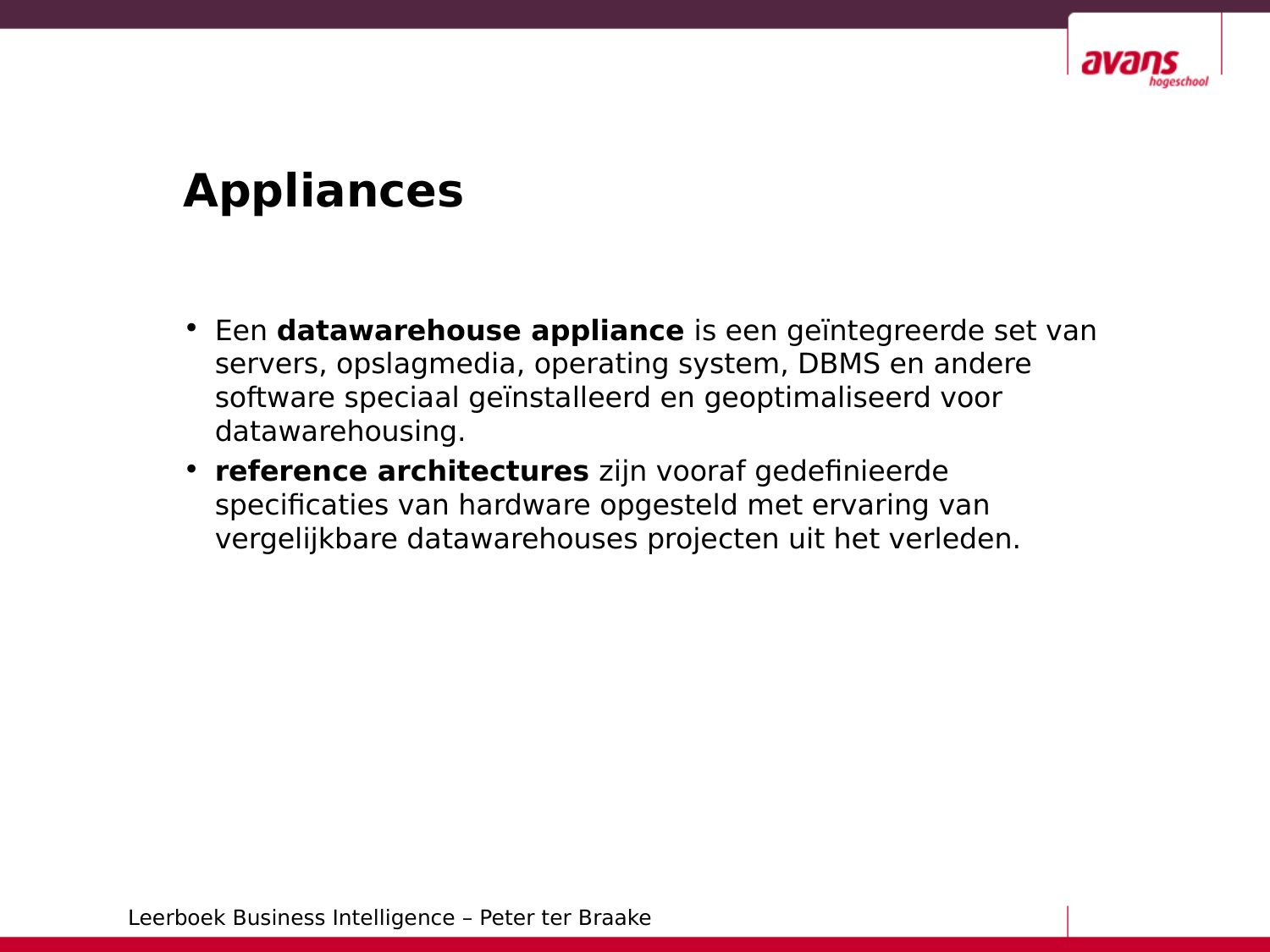

# Appliances
Een datawarehouse appliance is een geïntegreerde set van servers, opslagmedia, operating system, DBMS en andere software speciaal geïnstalleerd en geoptimaliseerd voor datawarehousing.
reference architectures zijn vooraf gedefinieerde specificaties van hardware opgesteld met ervaring van vergelijkbare datawarehouses projecten uit het verleden.